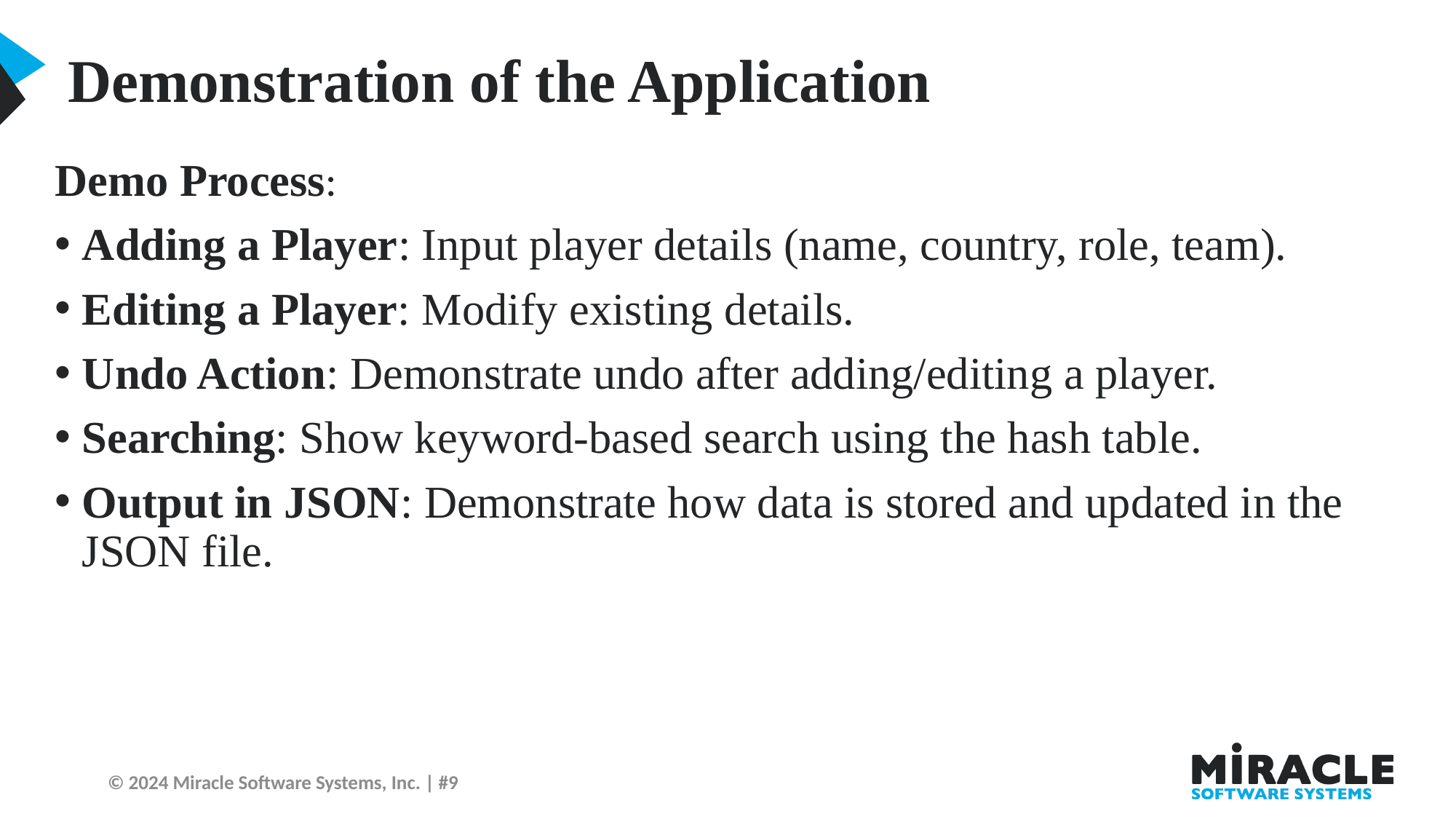

Demonstration of the Application

Demo Process:
Adding a Player: Input player details (name, country, role, team).
Editing a Player: Modify existing details.
Undo Action: Demonstrate undo after adding/editing a player.
Searching: Show keyword-based search using the hash table.
Output in JSON: Demonstrate how data is stored and updated in the JSON file.